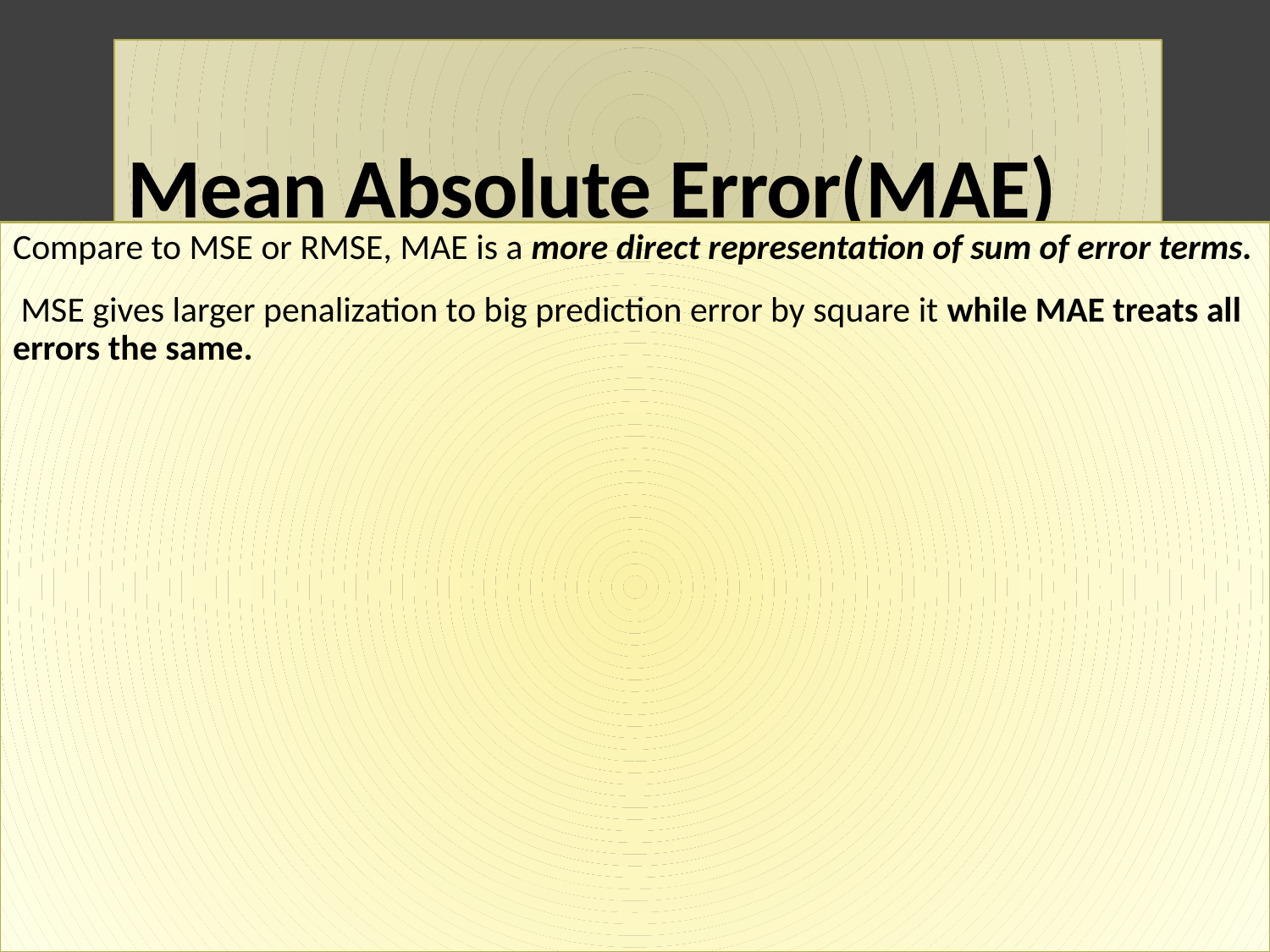

# Mean Absolute Error(MAE)
Compare to MSE or RMSE, MAE is a more direct representation of sum of error terms.
 MSE gives larger penalization to big prediction error by square it while MAE treats all errors the same.